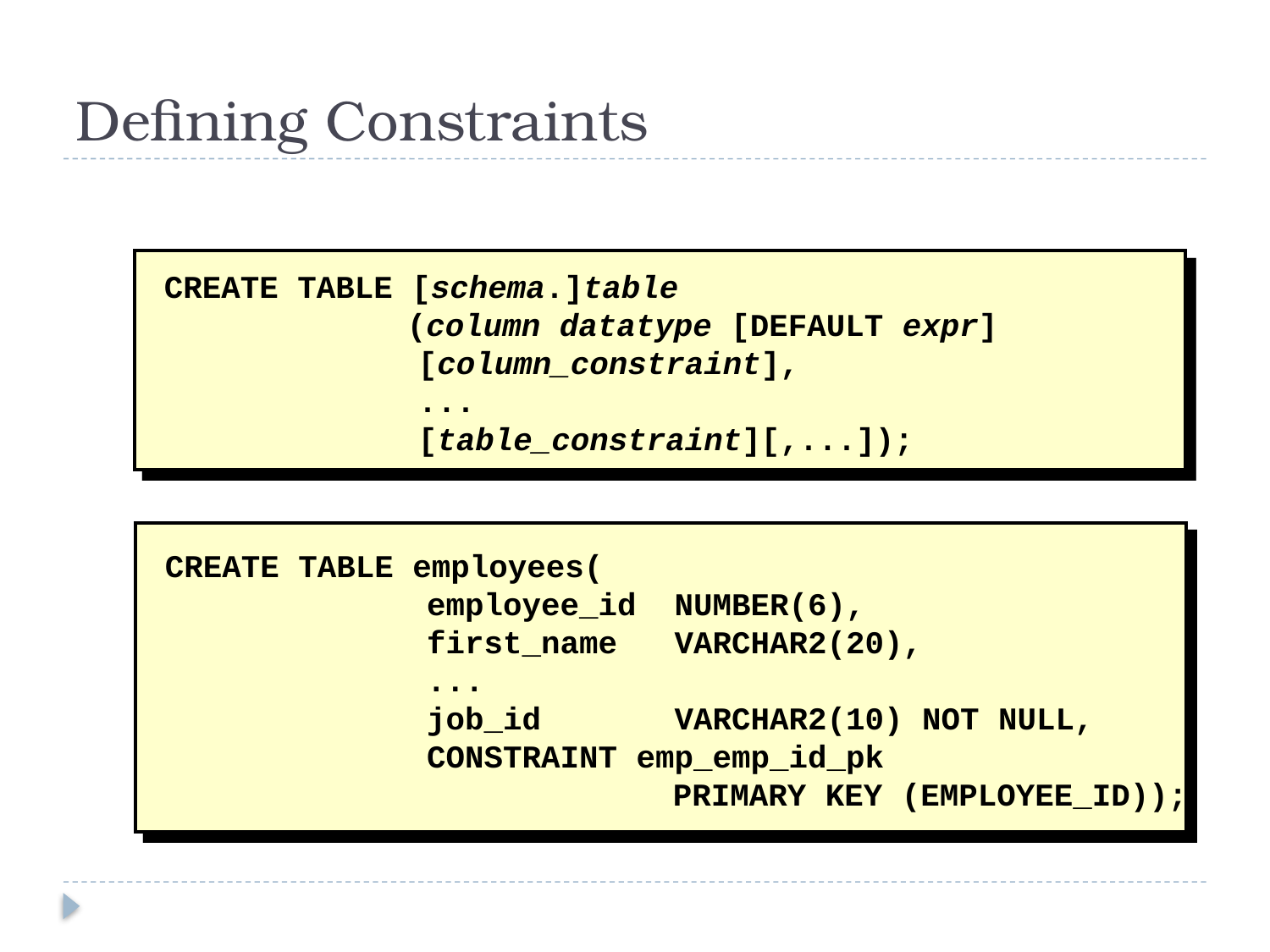

# Defining Constraints
CREATE TABLE [schema.]table
	    (column datatype [DEFAULT expr]
		[column_constraint],
		...
		[table_constraint][,...]);

CREATE TABLE employees(
  	     employee_id  NUMBER(6),
    	     first_name   VARCHAR2(20),
  	     ...
  	     job_id       VARCHAR2(10) NOT NULL,
	     CONSTRAINT emp_emp_id_pk
		           	PRIMARY KEY (EMPLOYEE_ID));